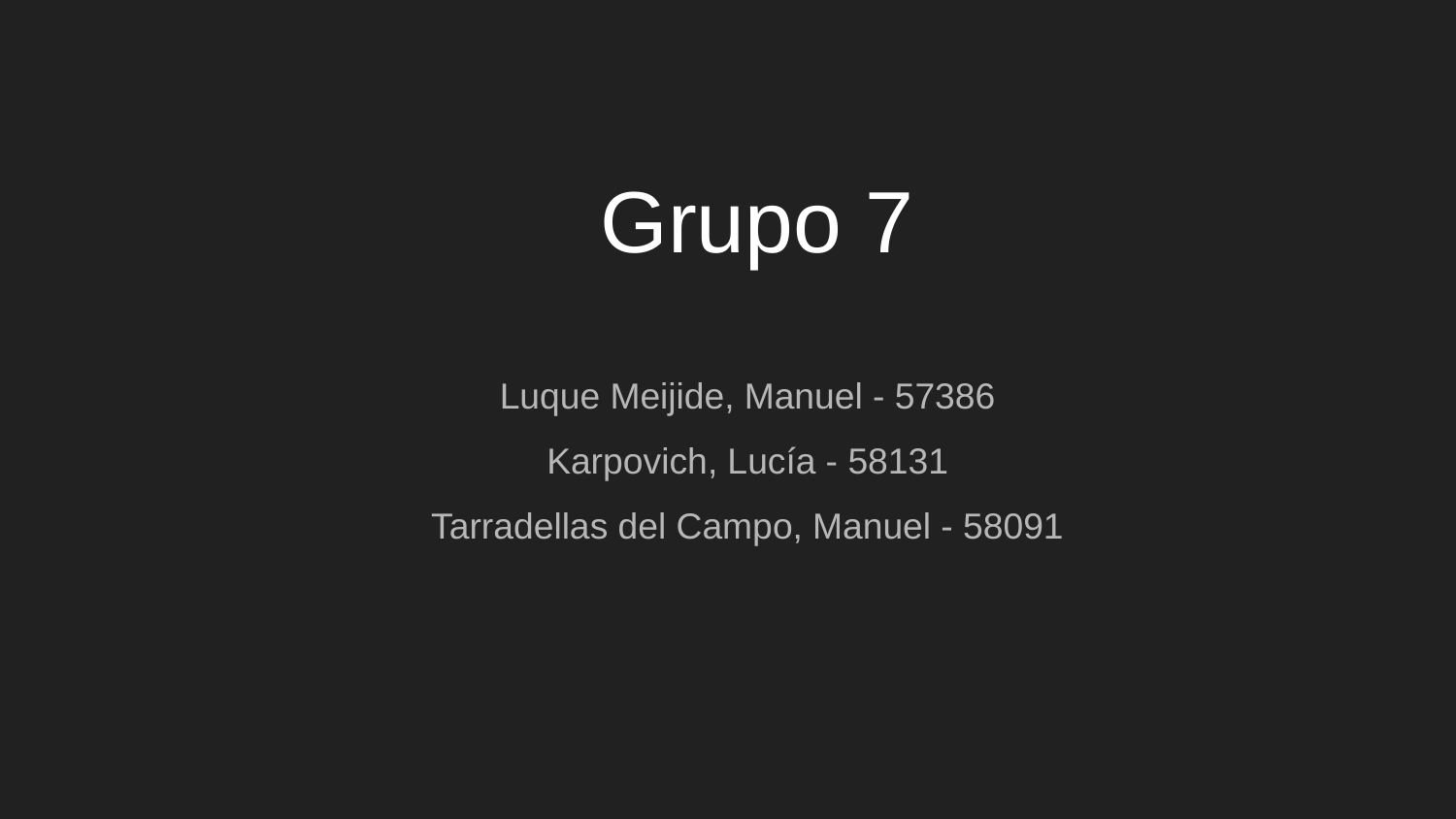

# Grupo 7
Luque Meijide, Manuel - 57386
Karpovich, Lucía - 58131
Tarradellas del Campo, Manuel - 58091